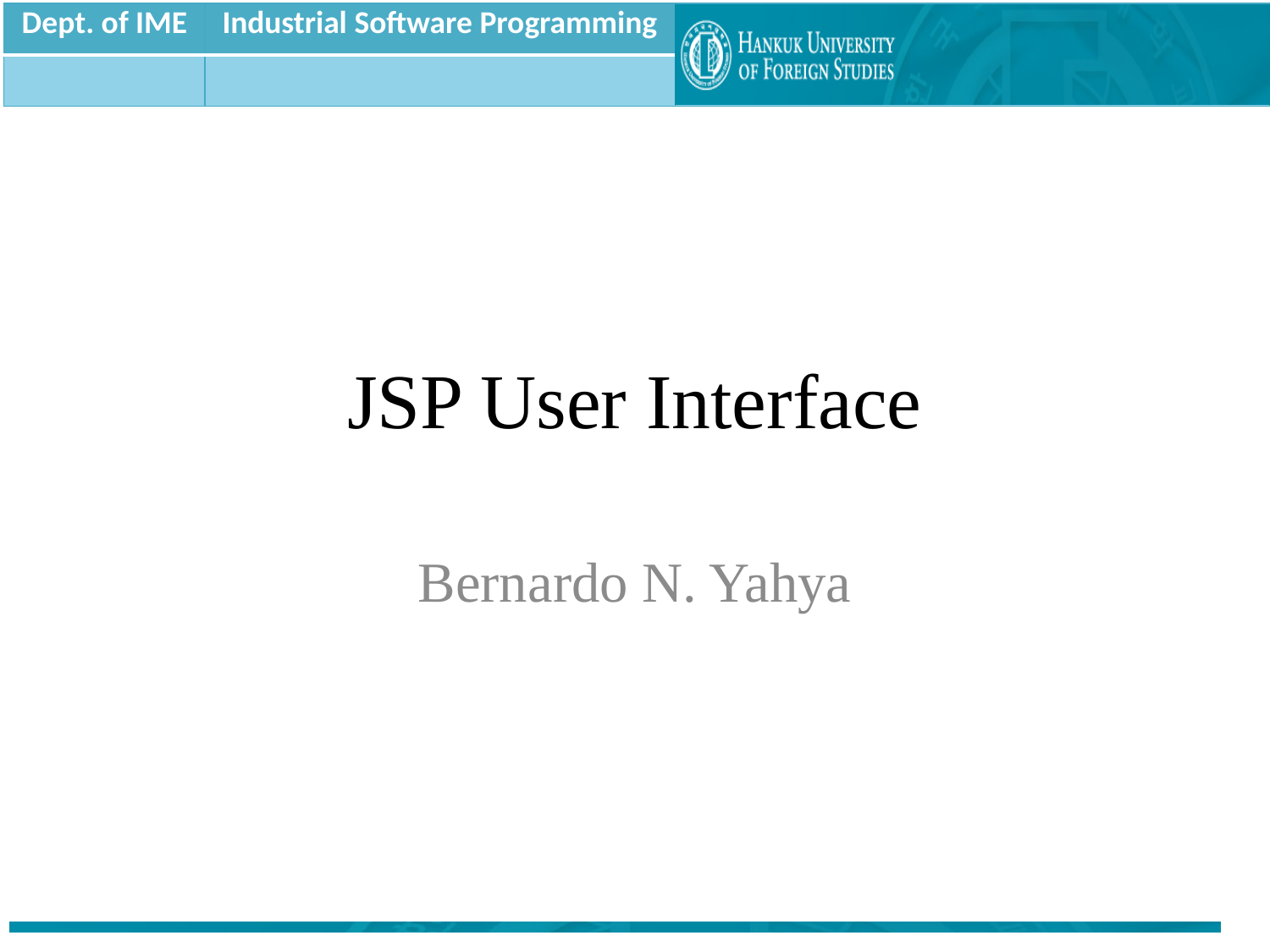

# JSP User Interface
Bernardo N. Yahya